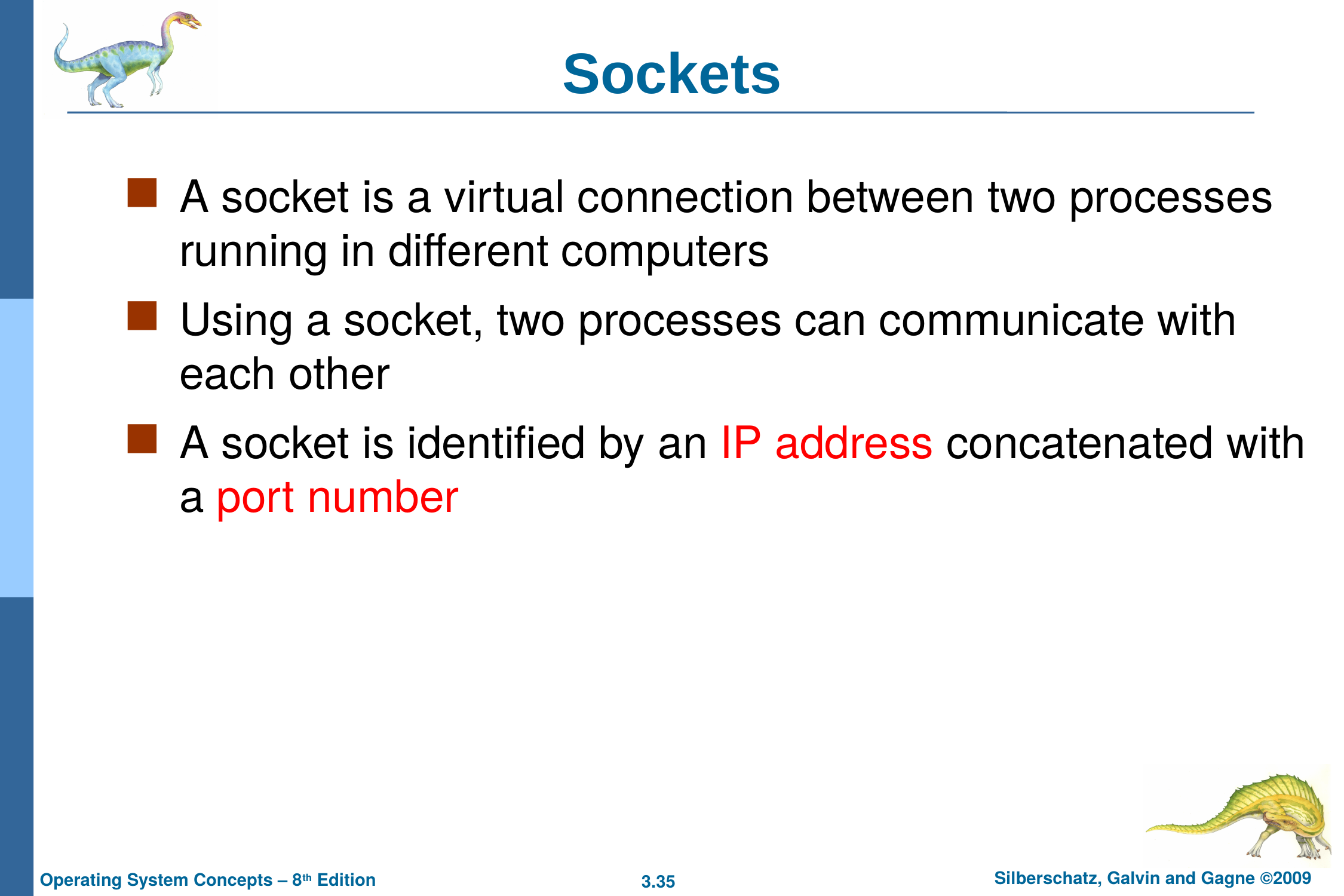

# Sockets
A socket is a virtual connection between two processes running in different computers
Using a socket, two processes can communicate with each other
A socket is identified by an IP address concatenated with a port number